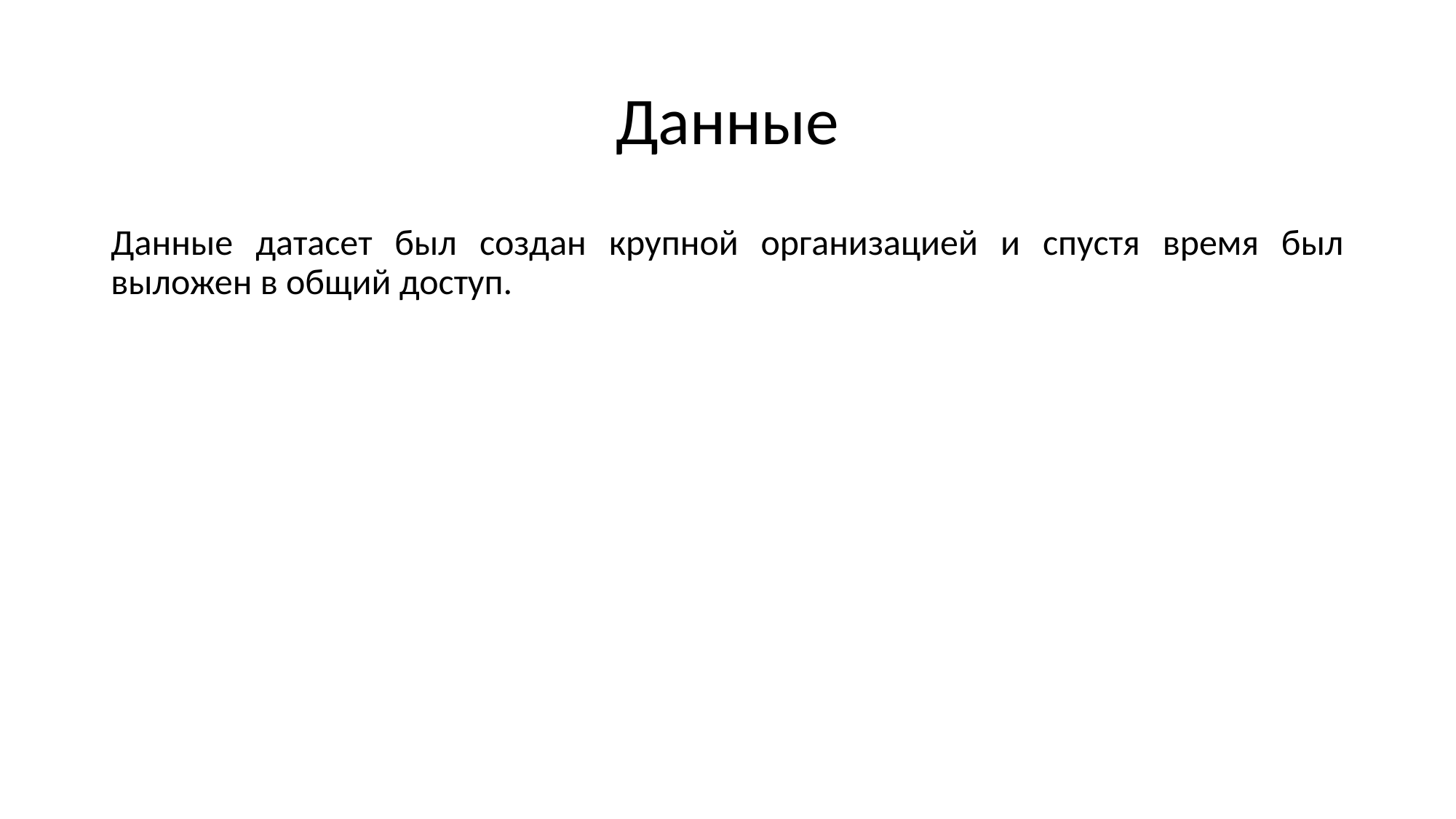

# Данные
Данные датасет был создан крупной организацией и спустя время был выложен в общий доступ.